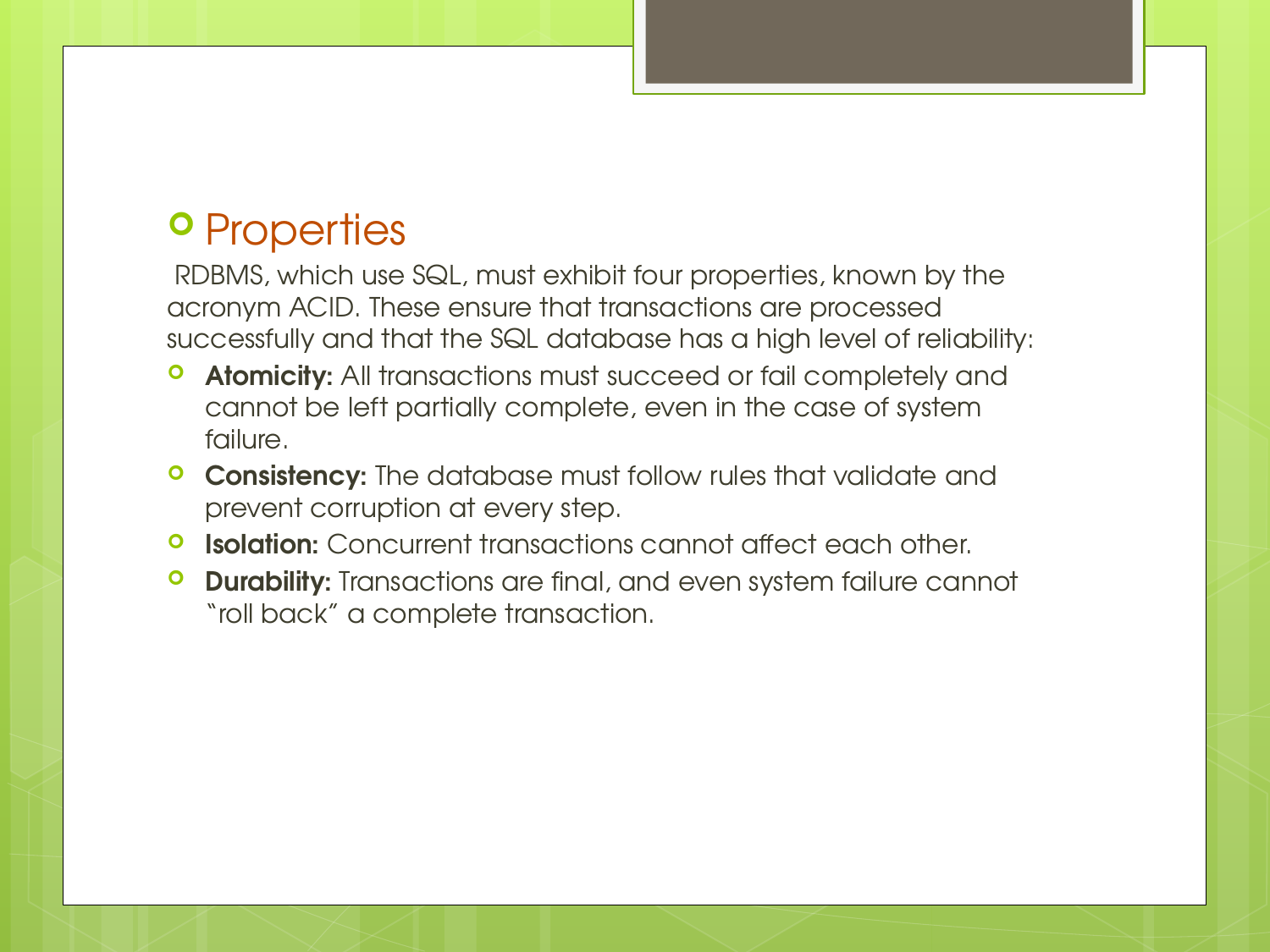

Properties
 RDBMS, which use SQL, must exhibit four properties, known by the acronym ACID. These ensure that transactions are processed successfully and that the SQL database has a high level of reliability:
Atomicity: All transactions must succeed or fail completely and cannot be left partially complete, even in the case of system failure.
Consistency: The database must follow rules that validate and prevent corruption at every step.
Isolation: Concurrent transactions cannot affect each other.
Durability: Transactions are final, and even system failure cannot “roll back” a complete transaction.